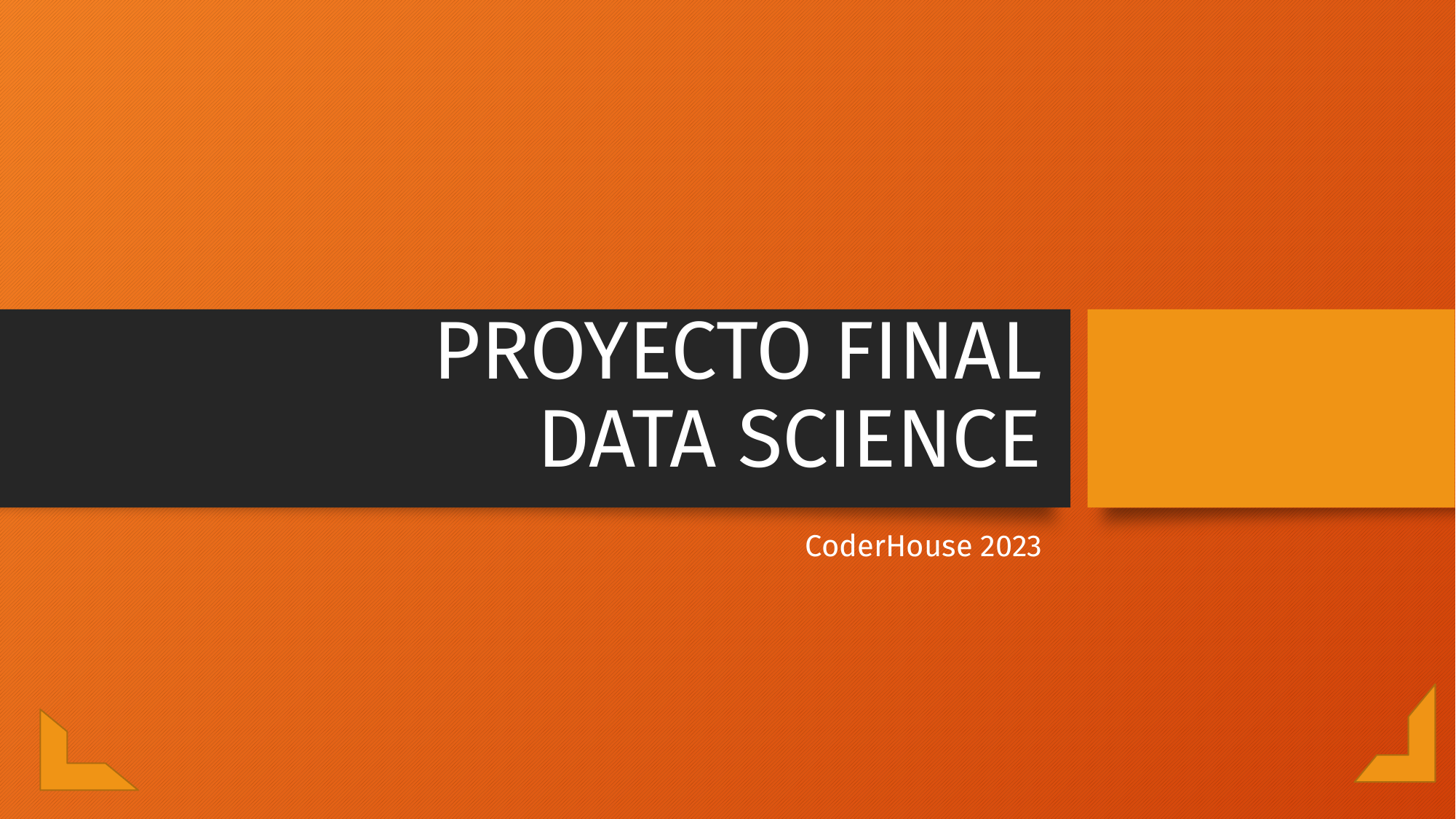

# PROYECTO FINAL DATA SCIENCE
CoderHouse 2023